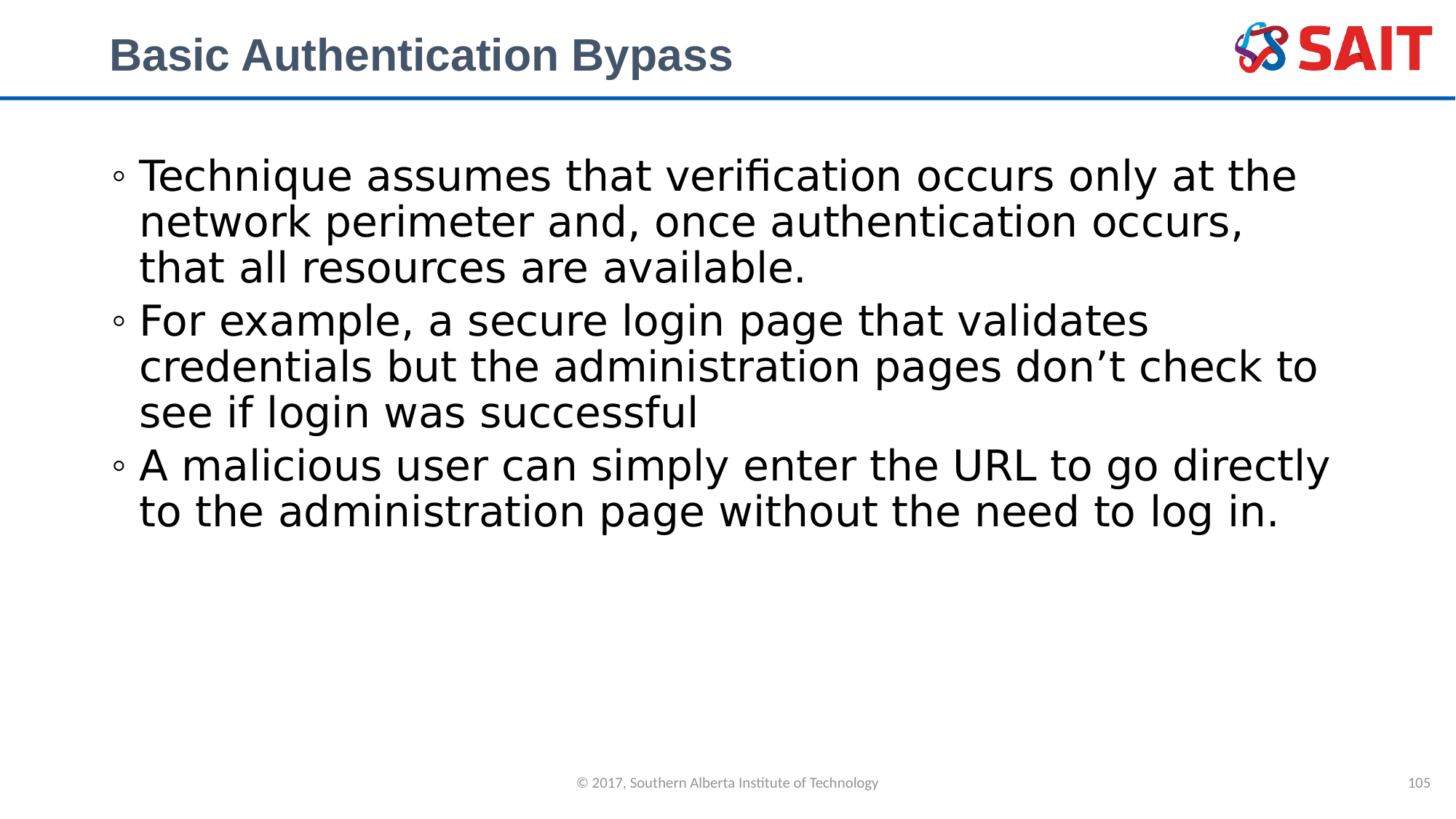

# Basic Authentication Bypass
Technique assumes that verification occurs only at the network perimeter and, once authentication occurs, that all resources are available.
For example, a secure login page that validates credentials but the administration pages don’t check to see if login was successful
A malicious user can simply enter the URL to go directly to the administration page without the need to log in.